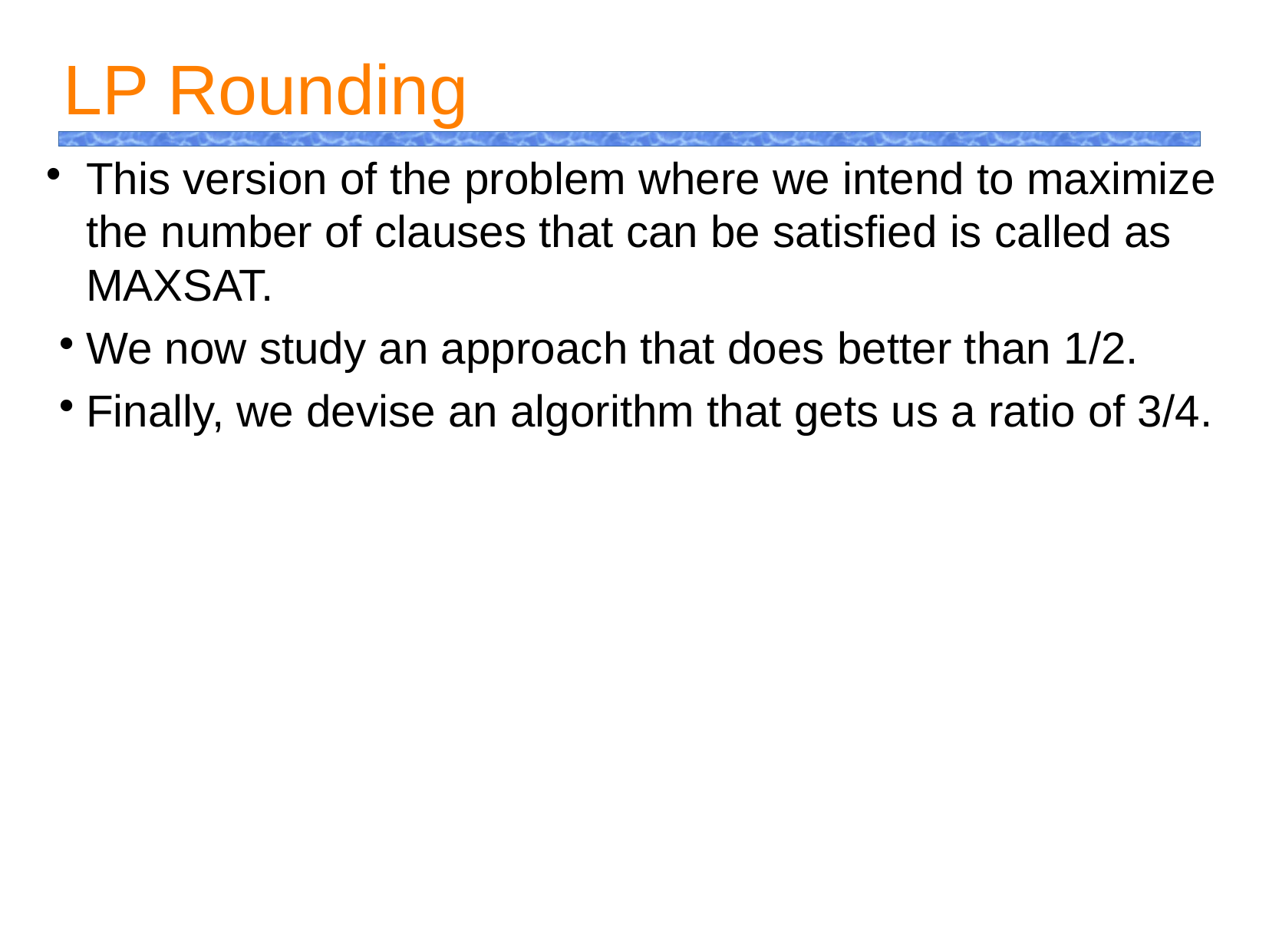

LP Rounding
This version of the problem where we intend to maximize the number of clauses that can be satisfied is called as MAXSAT.
We now study an approach that does better than 1/2.
Finally, we devise an algorithm that gets us a ratio of 3/4.